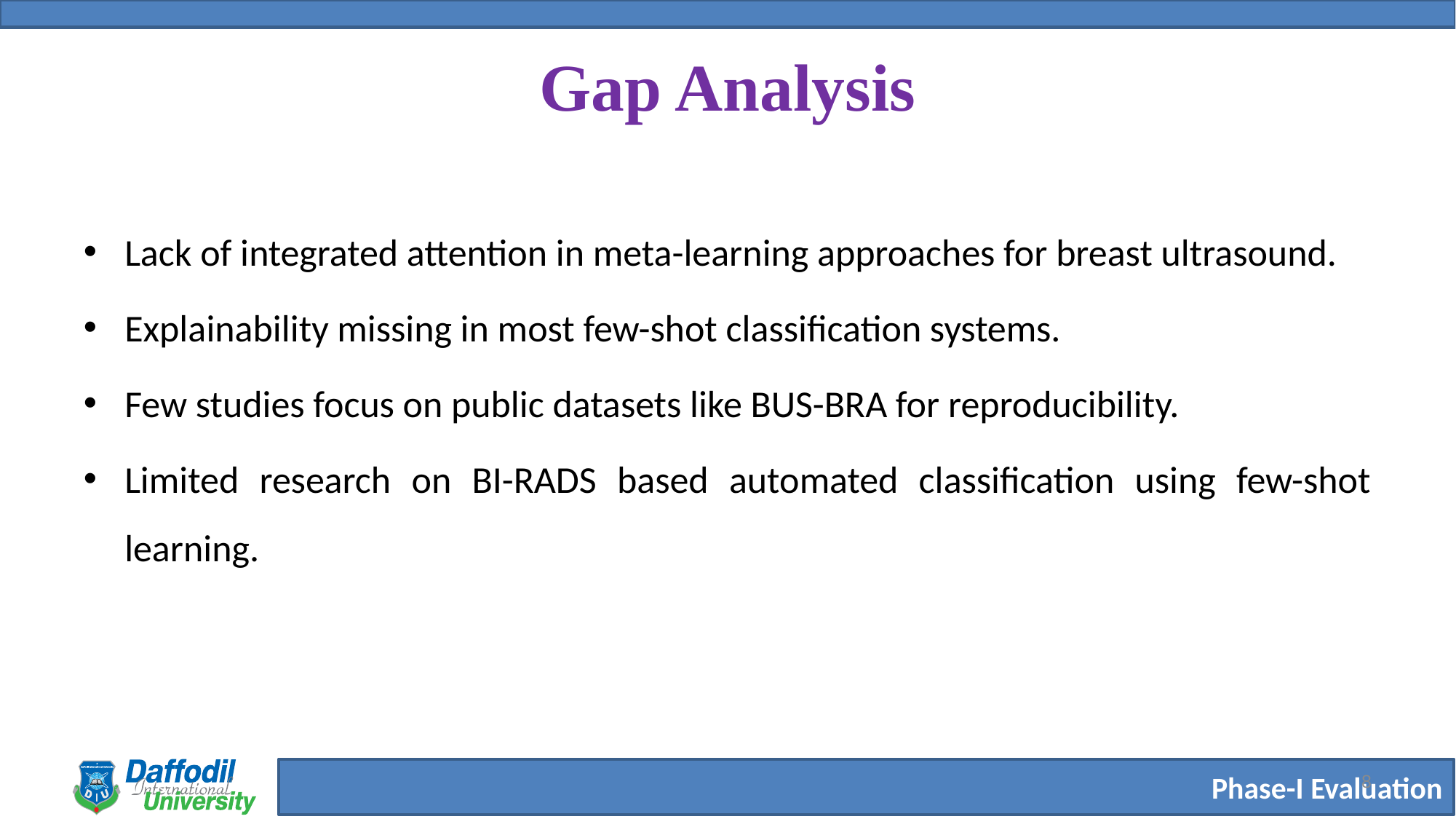

# Gap Analysis
Lack of integrated attention in meta-learning approaches for breast ultrasound.
Explainability missing in most few-shot classification systems.
Few studies focus on public datasets like BUS-BRA for reproducibility.
Limited research on BI-RADS based automated classification using few-shot learning.
8